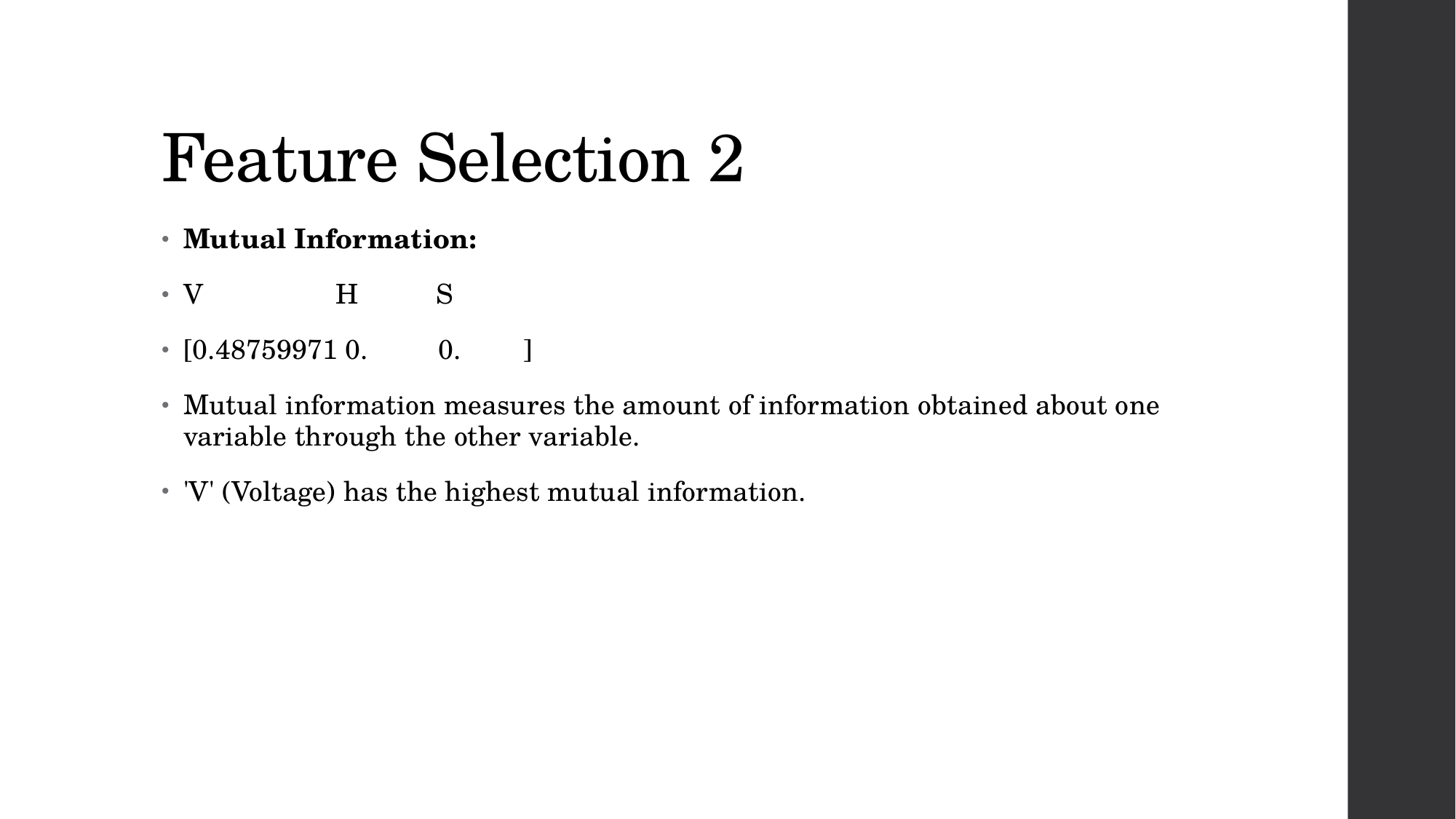

# Feature Selection 2
Mutual Information:
V                 H          S
[0.48759971 0.         0.        ]
Mutual information measures the amount of information obtained about one variable through the other variable.
'V' (Voltage) has the highest mutual information.